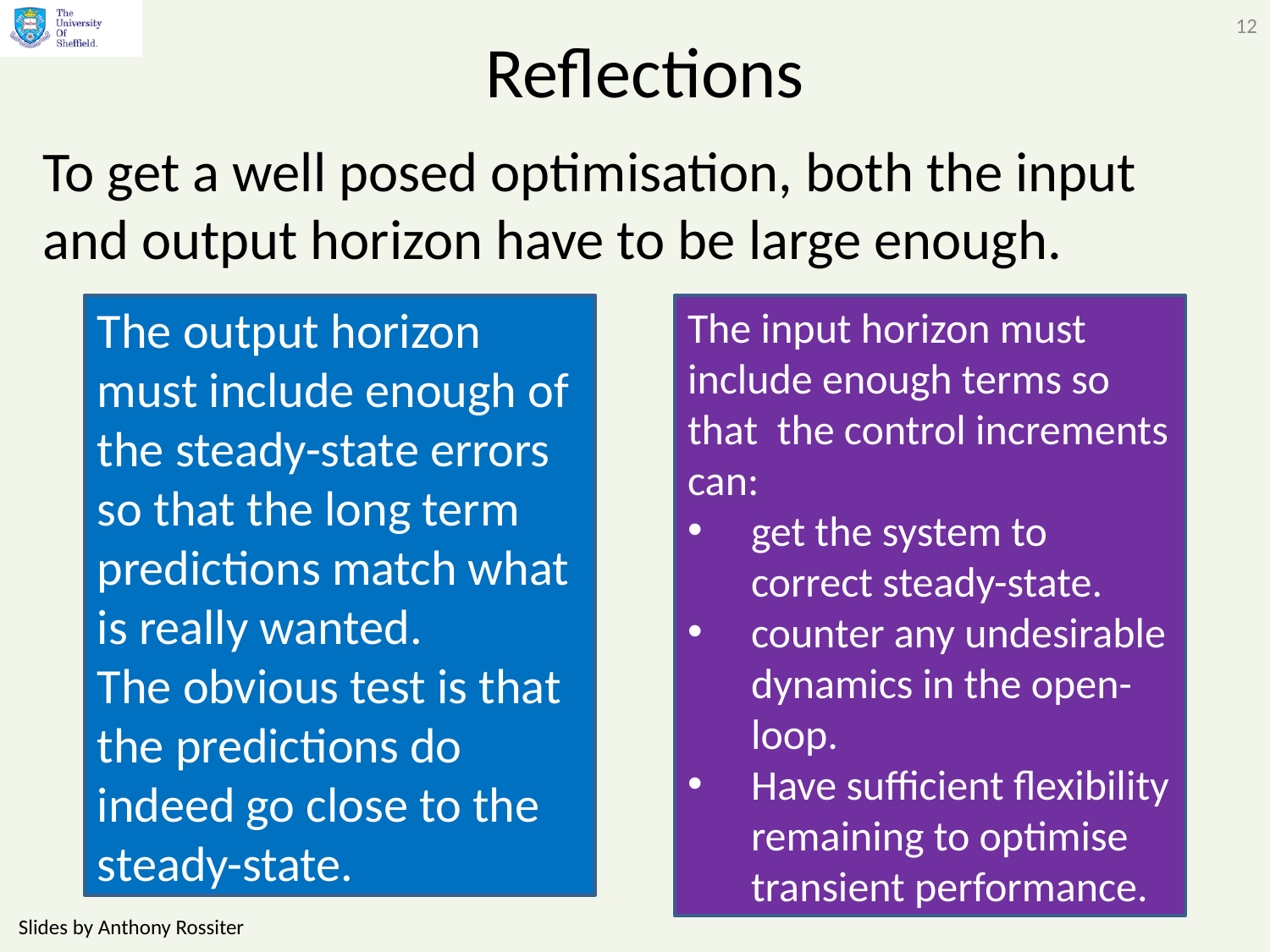

12
# Reflections
To get a well posed optimisation, both the input and output horizon have to be large enough.

The output horizon must include enough of the steady-state errors so that the long term predictions match what is really wanted.
The obvious test is that the predictions do indeed go close to the steady-state.
The input horizon must include enough terms so that  the control increments can:
get the system to correct steady-state.
counter any undesirable dynamics in the open-loop.
Have sufficient flexibility remaining to optimise transient performance.
Slides by Anthony Rossiter